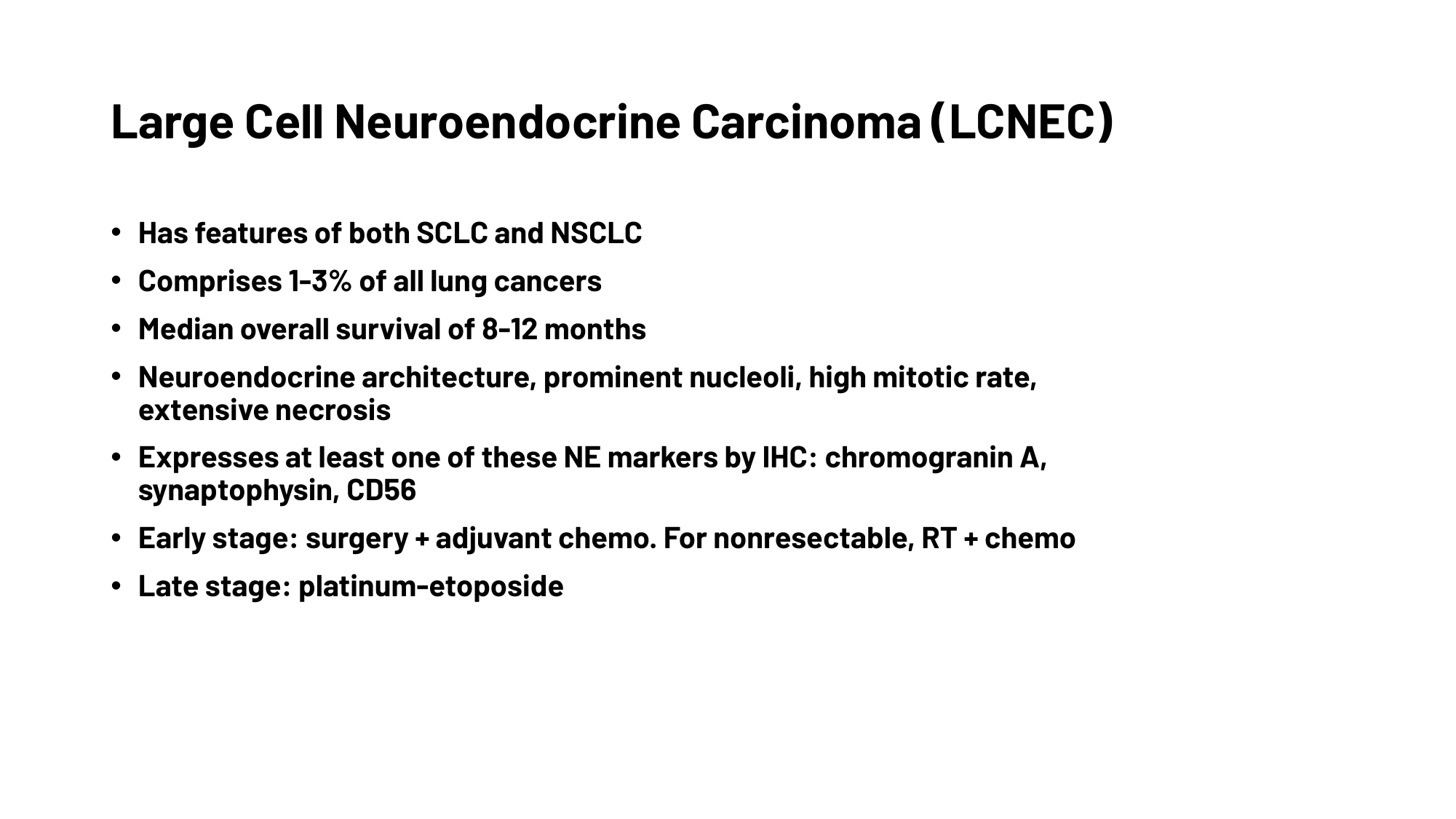

# Large Cell Neuroendocrine Carcinoma (LCNEC)
Has features of both SCLC and NSCLC
Comprises 1-3% of all lung cancers
Median overall survival of 8-12 months
Neuroendocrine architecture, prominent nucleoli, high mitotic rate, extensive necrosis
Expresses at least one of these NE markers by IHC: chromogranin A, synaptophysin, CD56
Early stage: surgery + adjuvant chemo. For nonresectable, RT + chemo
Late stage: platinum-etoposide